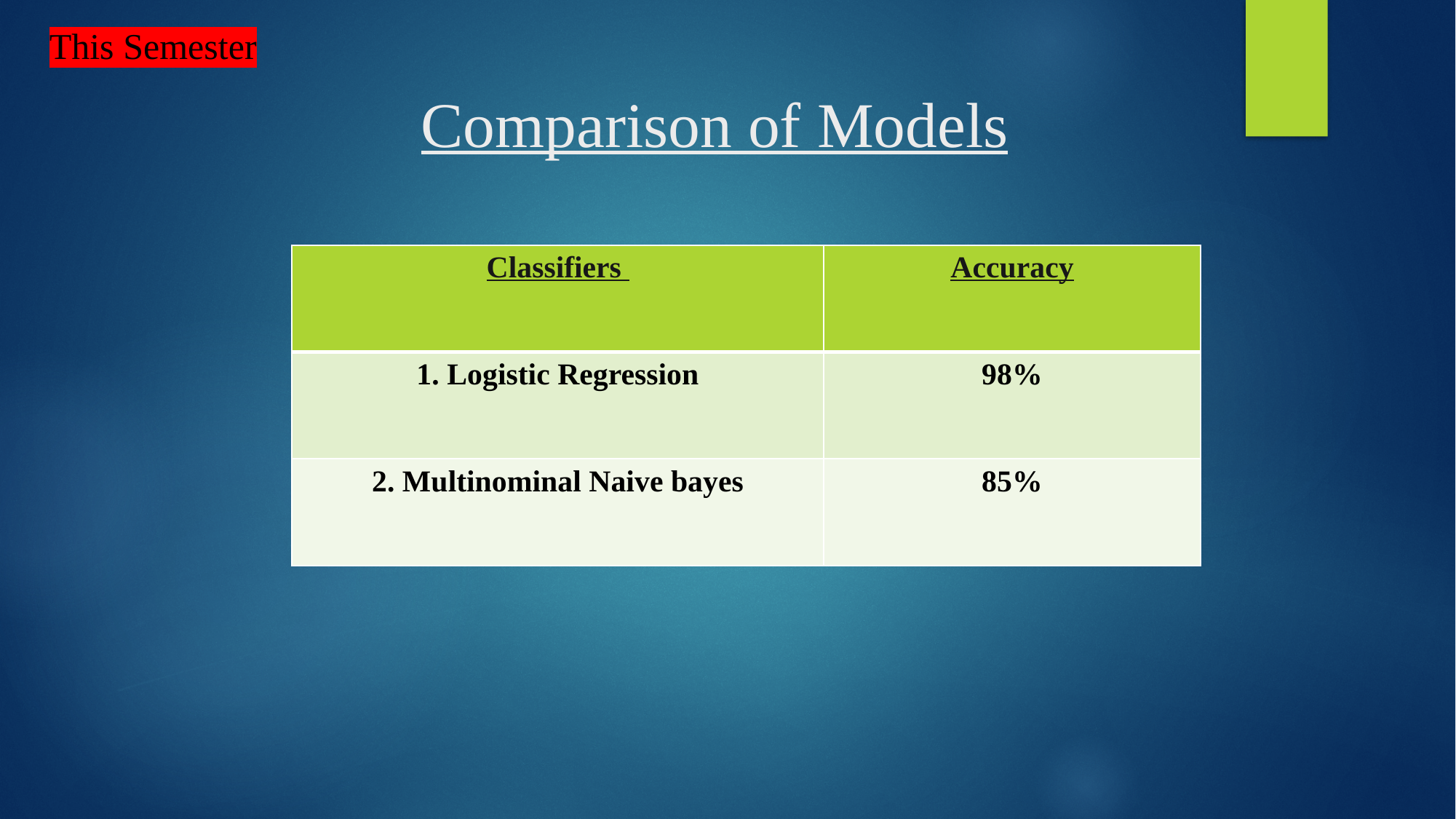

This Semester
# Comparison of Models
| Classifiers | Accuracy |
| --- | --- |
| 1. Logistic Regression | 98% |
| 2. Multinominal Naive bayes | 85% |